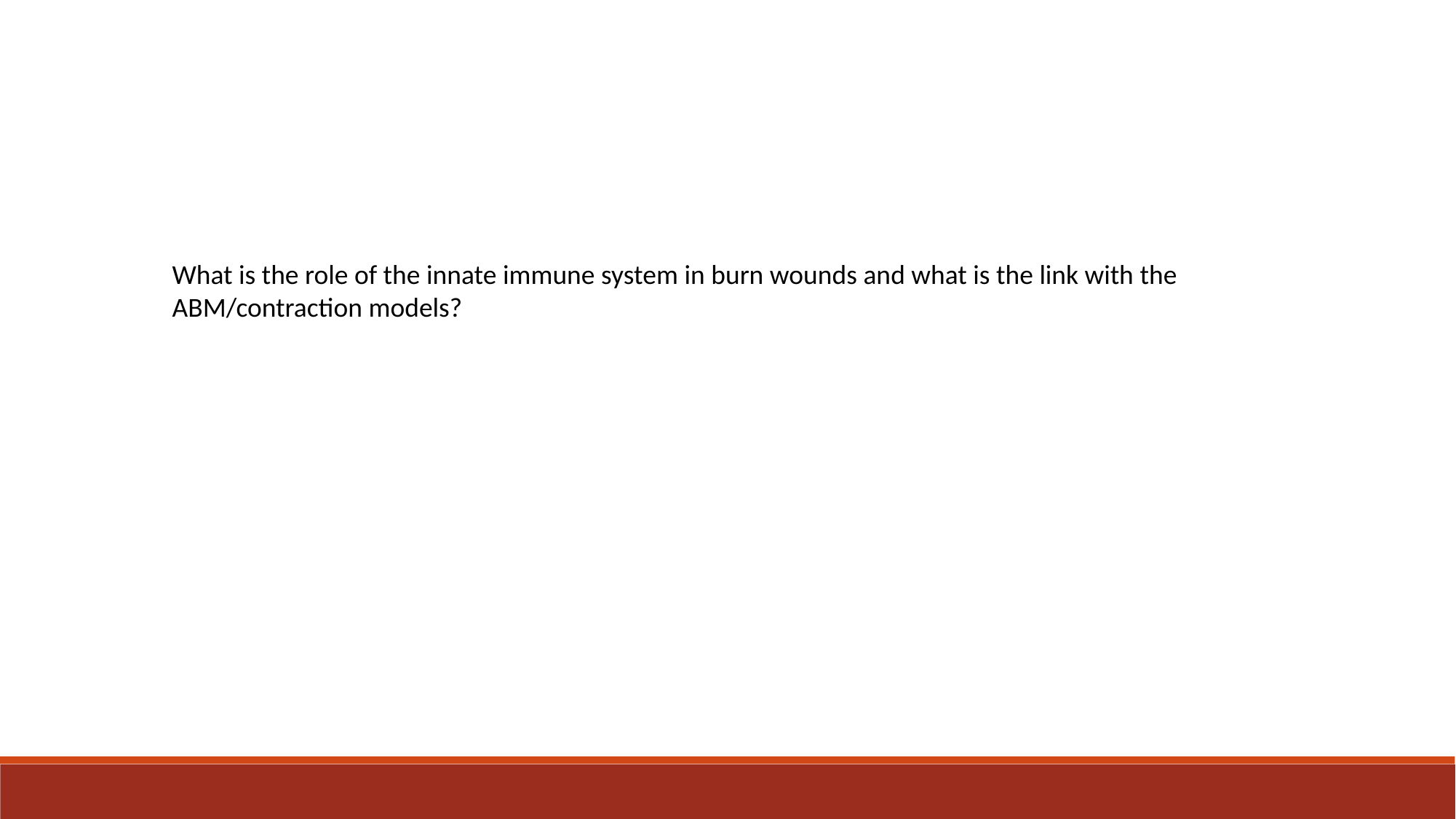

What is the role of the innate immune system in burn wounds and what is the link with the ABM/contraction models?